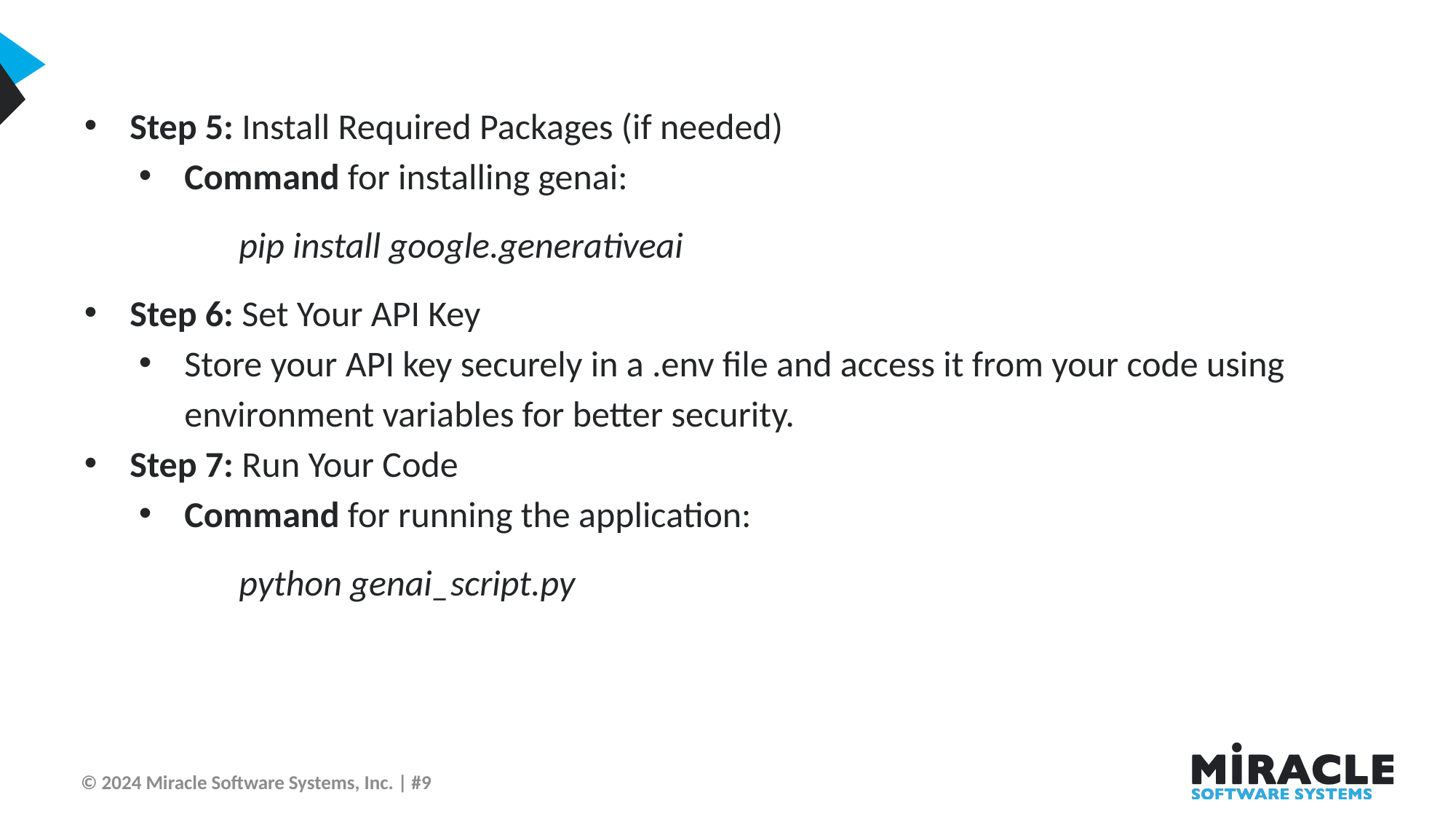

Step 5: Install Required Packages (if needed)
Command for installing genai:
pip install google.generativeai
Step 6: Set Your API Key
Store your API key securely in a .env file and access it from your code using environment variables for better security.
Step 7: Run Your Code
Command for running the application:
python genai_script.py